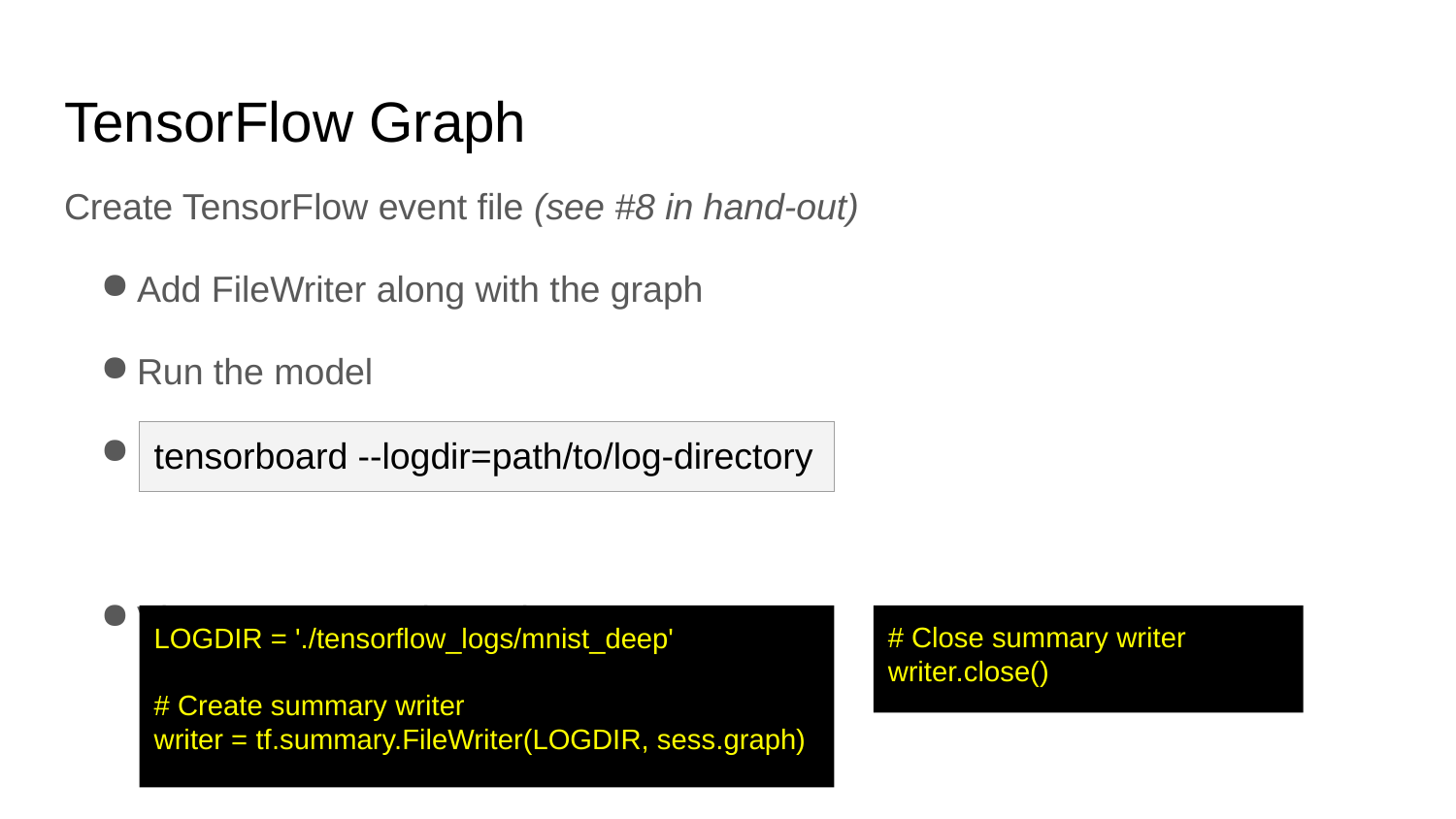

# TensorFlow Graph
Create TensorFlow event file (see #8 in hand-out)
Add FileWriter along with the graph
Run the model
Run TensorBoard

View TensorBoard on a browser

| tensorboard --logdir=path/to/log-directory |
| --- |
LOGDIR = './tensorflow_logs/mnist_deep'

# Create summary writer
writer = tf.summary.FileWriter(LOGDIR, sess.graph)
# Close summary writer
writer.close()